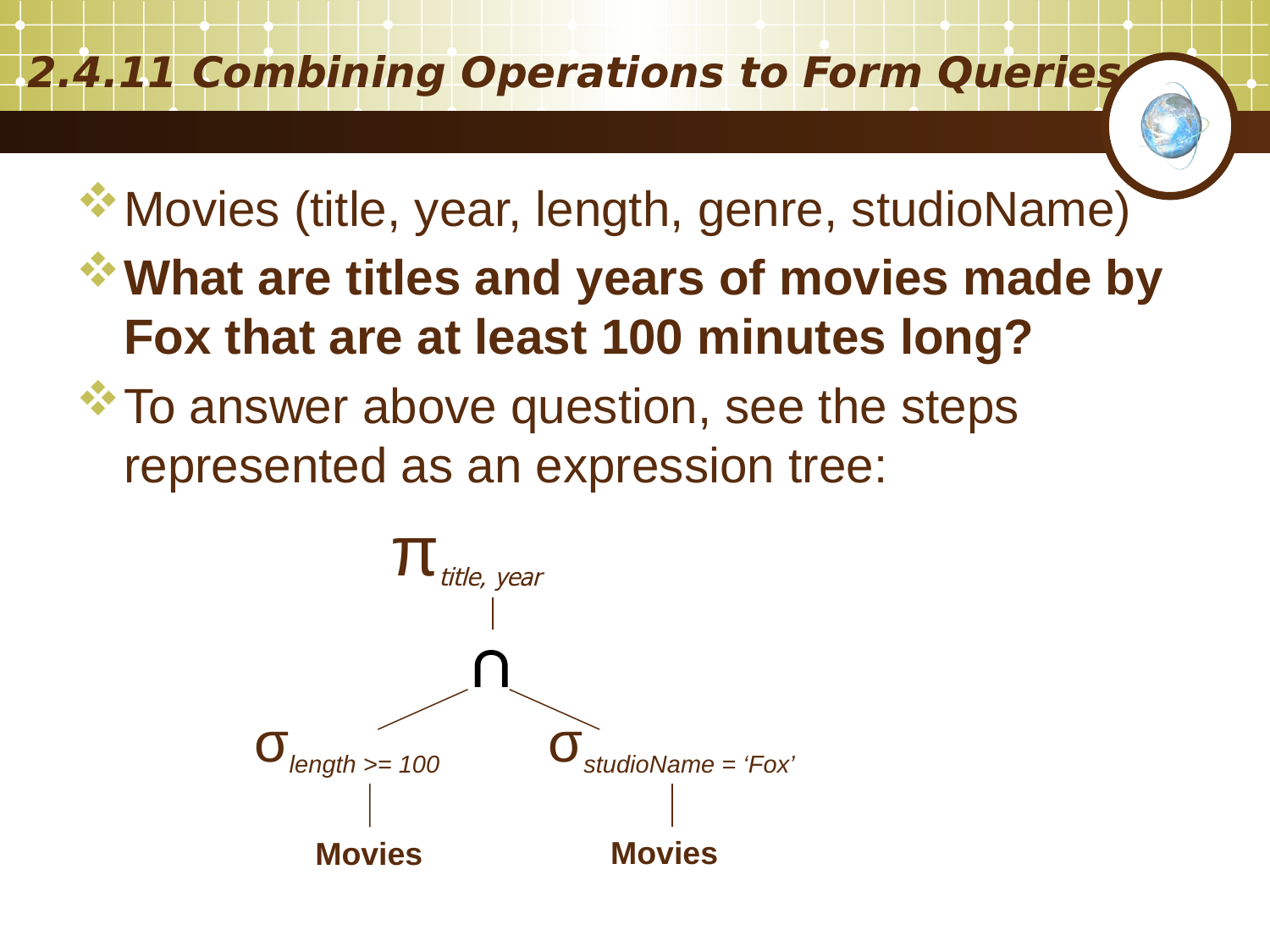

# 2.4.11 Combining Operations to Form Queries
Movies (title, year, length, genre, studioName)
What are titles and years of movies made by Fox that are at least 100 minutes long?
To answer above question, see the steps represented as an expression tree:
πtitle, year
∩
σstudioName = ‘Fox’
σlength >= 100
Movies
Movies